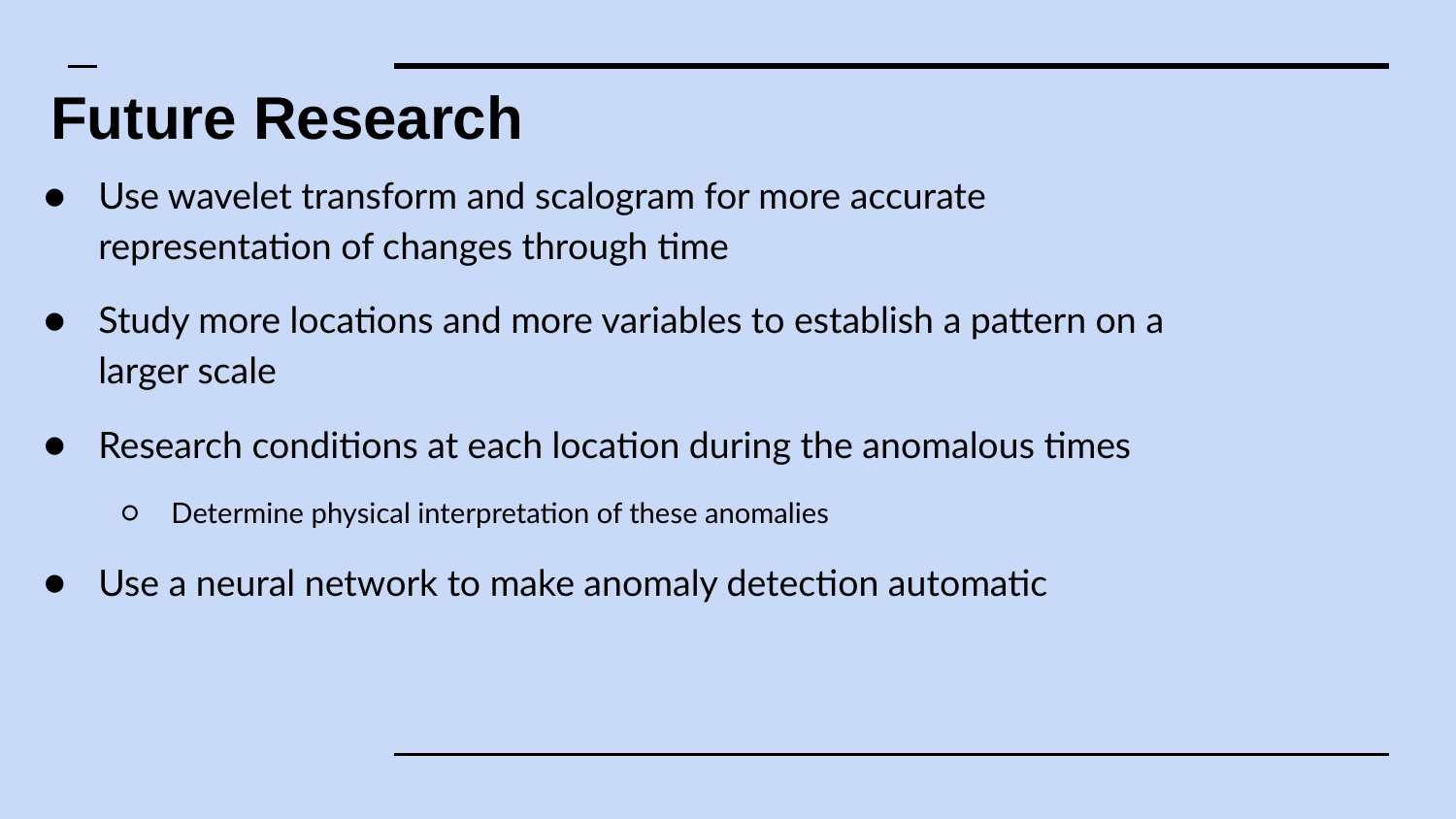

# Future Research
Use wavelet transform and scalogram for more accurate representation of changes through time
Study more locations and more variables to establish a pattern on a larger scale
Research conditions at each location during the anomalous times
Determine physical interpretation of these anomalies
Use a neural network to make anomaly detection automatic